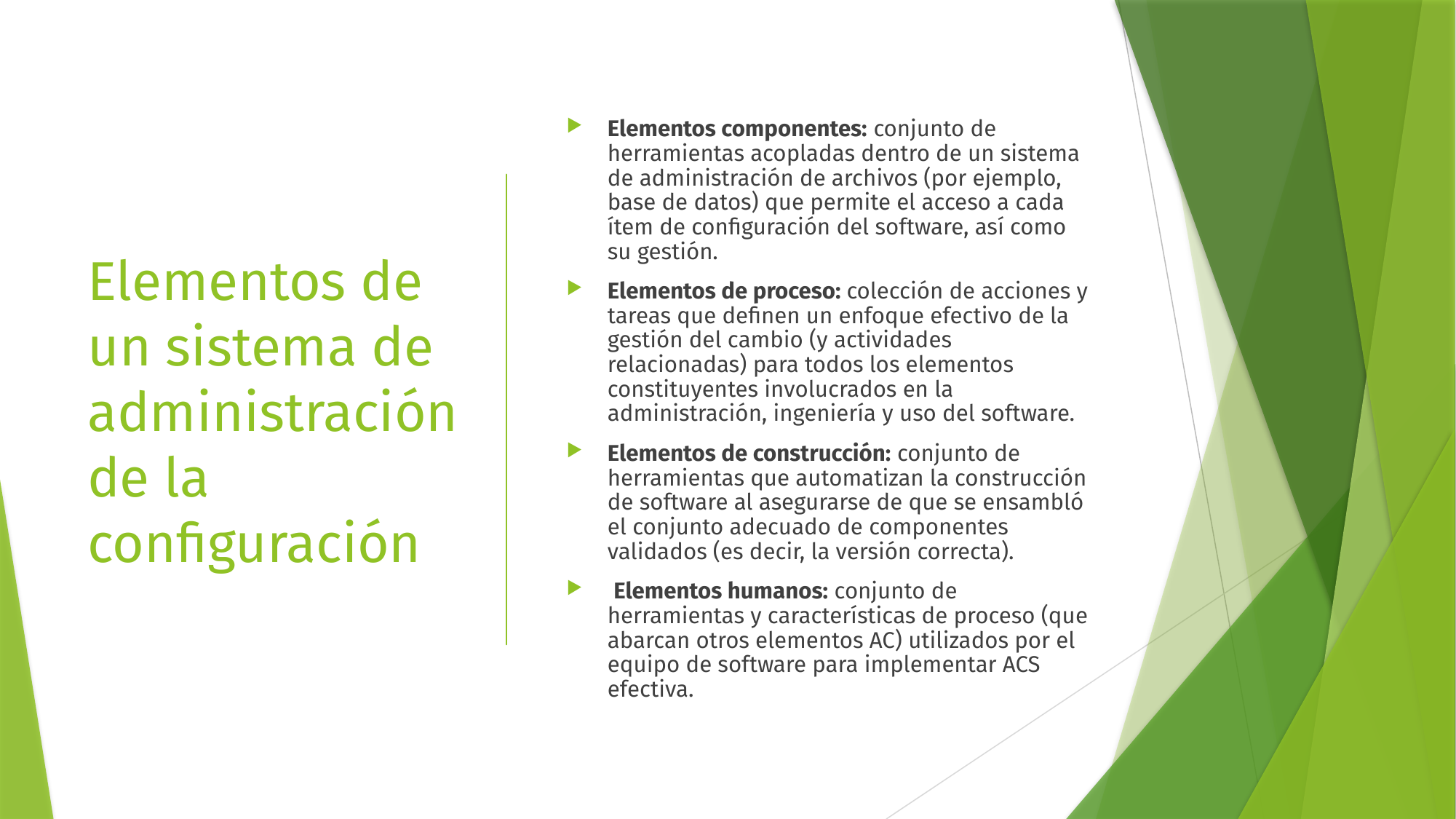

Elementos de un sistema de administración de la configuración
Elementos componentes: conjunto de herramientas acopladas dentro de un sistema de administración de archivos (por ejemplo, base de datos) que permite el acceso a cada ítem de configuración del software, así como su gestión.
Elementos de proceso: colección de acciones y tareas que definen un enfoque efectivo de la gestión del cambio (y actividades relacionadas) para todos los elementos constituyentes involucrados en la administración, ingeniería y uso del software.
Elementos de construcción: conjunto de herramientas que automatizan la construcción de software al asegurarse de que se ensambló el conjunto adecuado de componentes validados (es decir, la versión correcta).
 Elementos humanos: conjunto de herramientas y características de proceso (que abarcan otros elementos AC) utilizados por el equipo de software para implementar ACS efectiva.